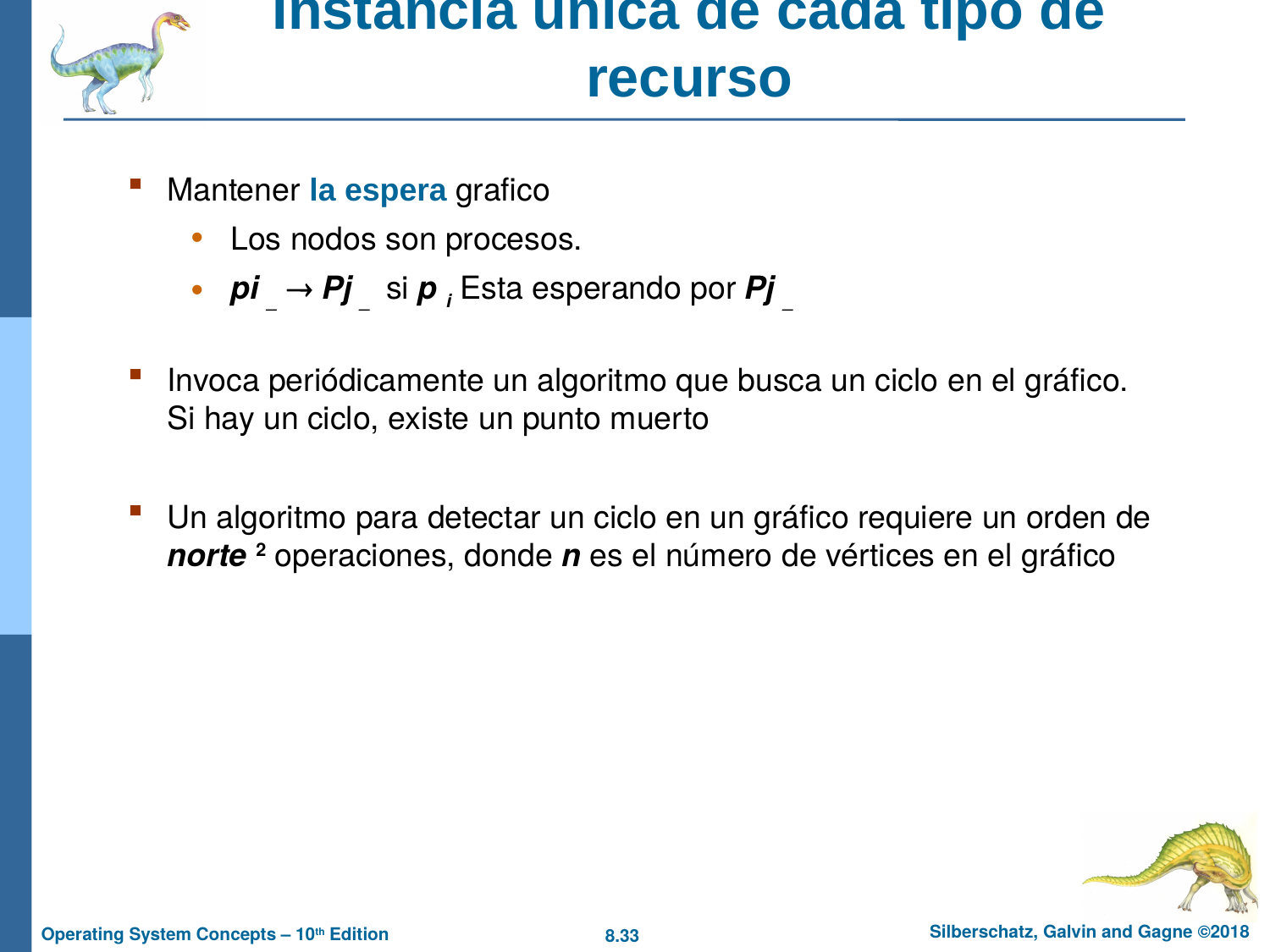

# Instancia única de cada tipo de recurso
Mantener la espera grafico
Los nodos son procesos.
pi _ → Pj _   si p i Esta esperando por Pj _
Invoca periódicamente un algoritmo que busca un ciclo en el gráfico. Si hay un ciclo, existe un punto muerto

Un algoritmo para detectar un ciclo en un gráfico requiere un orden de norte 2 operaciones, donde n es el número de vértices en el gráfico